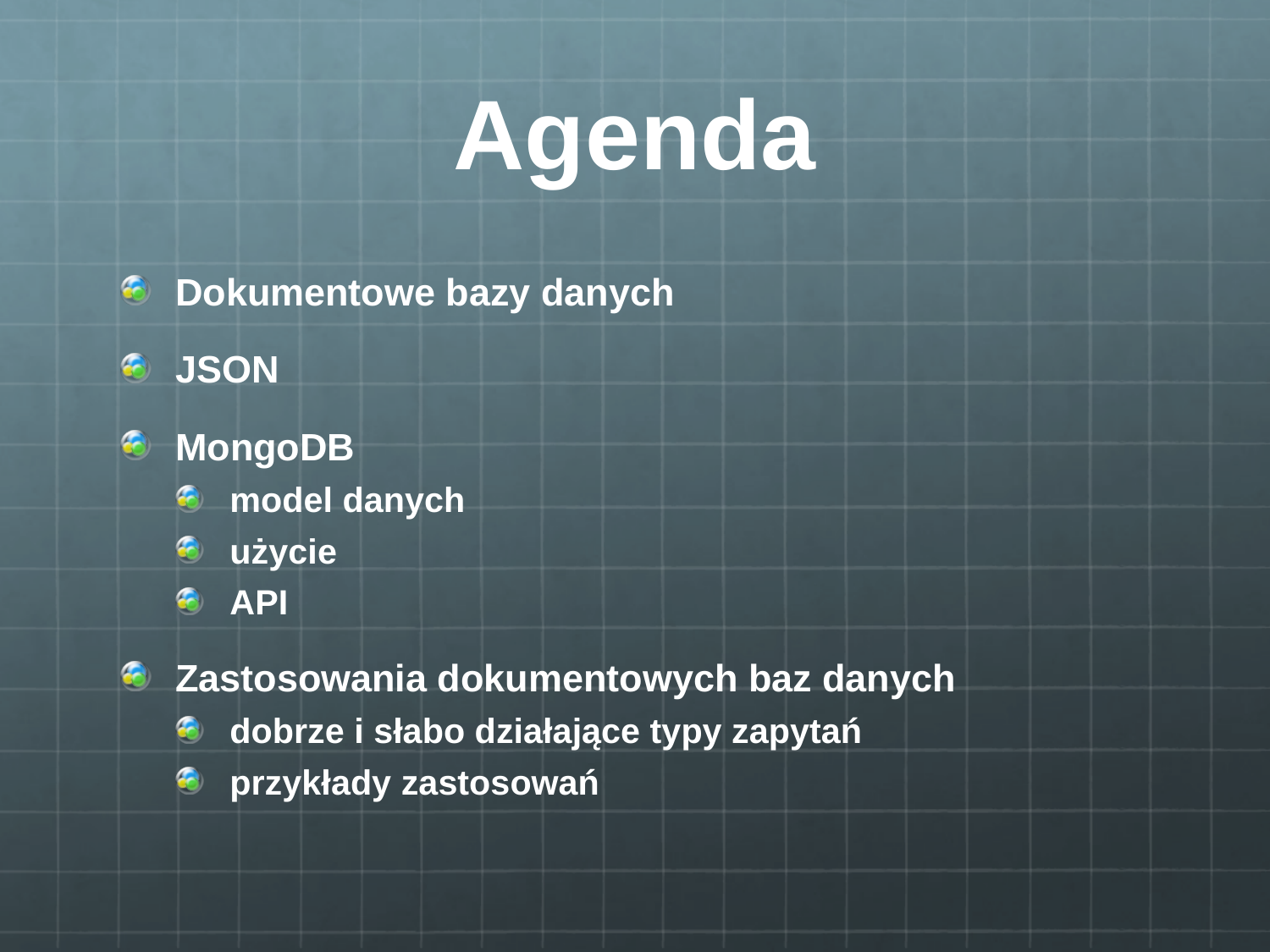

# Agenda
Dokumentowe bazy danych
JSON
MongoDB
model danych
użycie
API
Zastosowania dokumentowych baz danych
dobrze i słabo działające typy zapytań
przykłady zastosowań